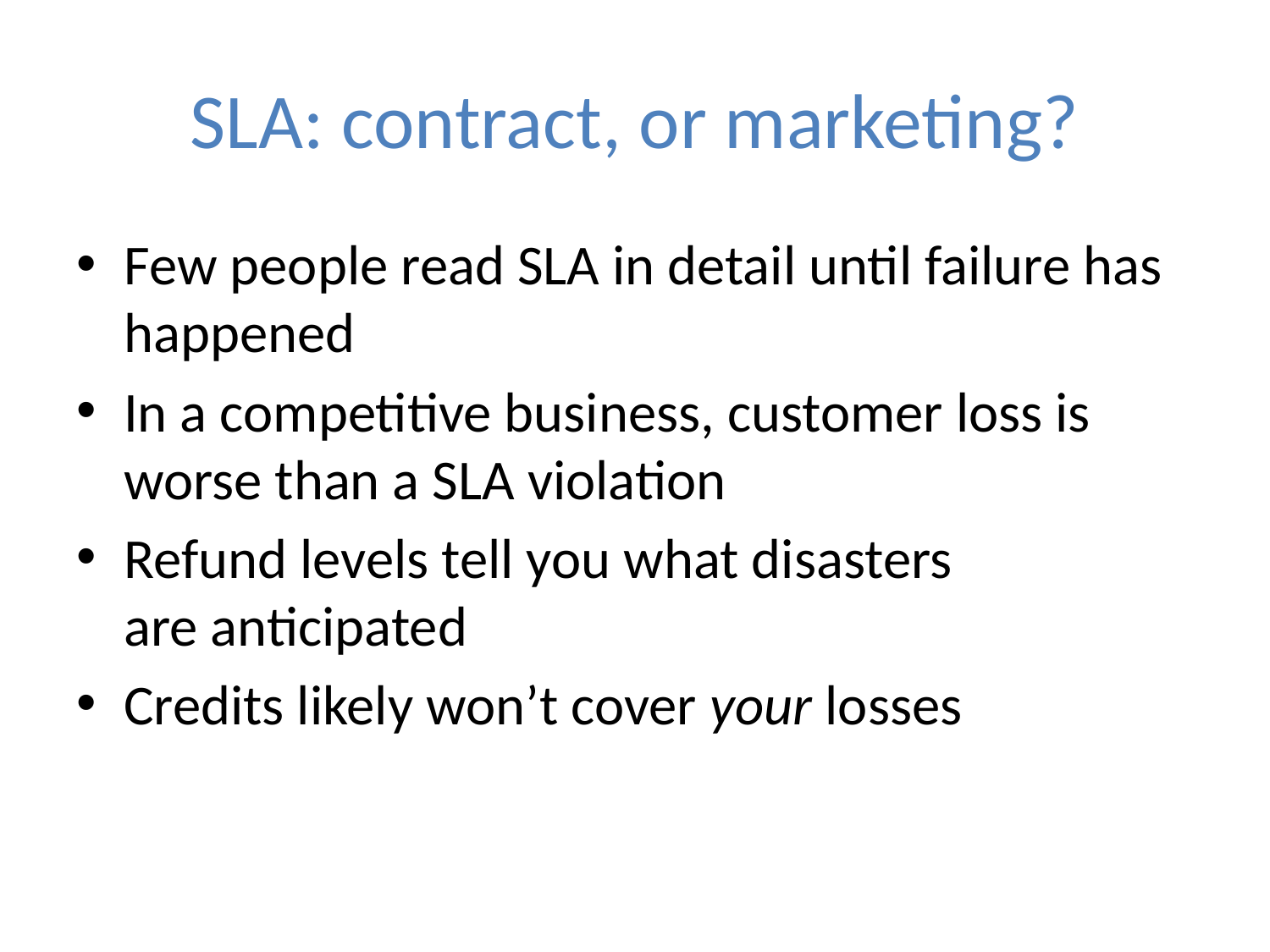

# SLA: contract, or marketing?
Few people read SLA in detail until failure has happened
In a competitive business, customer loss is worse than a SLA violation
Refund levels tell you what disasters
are anticipated
Credits likely won’t cover your losses